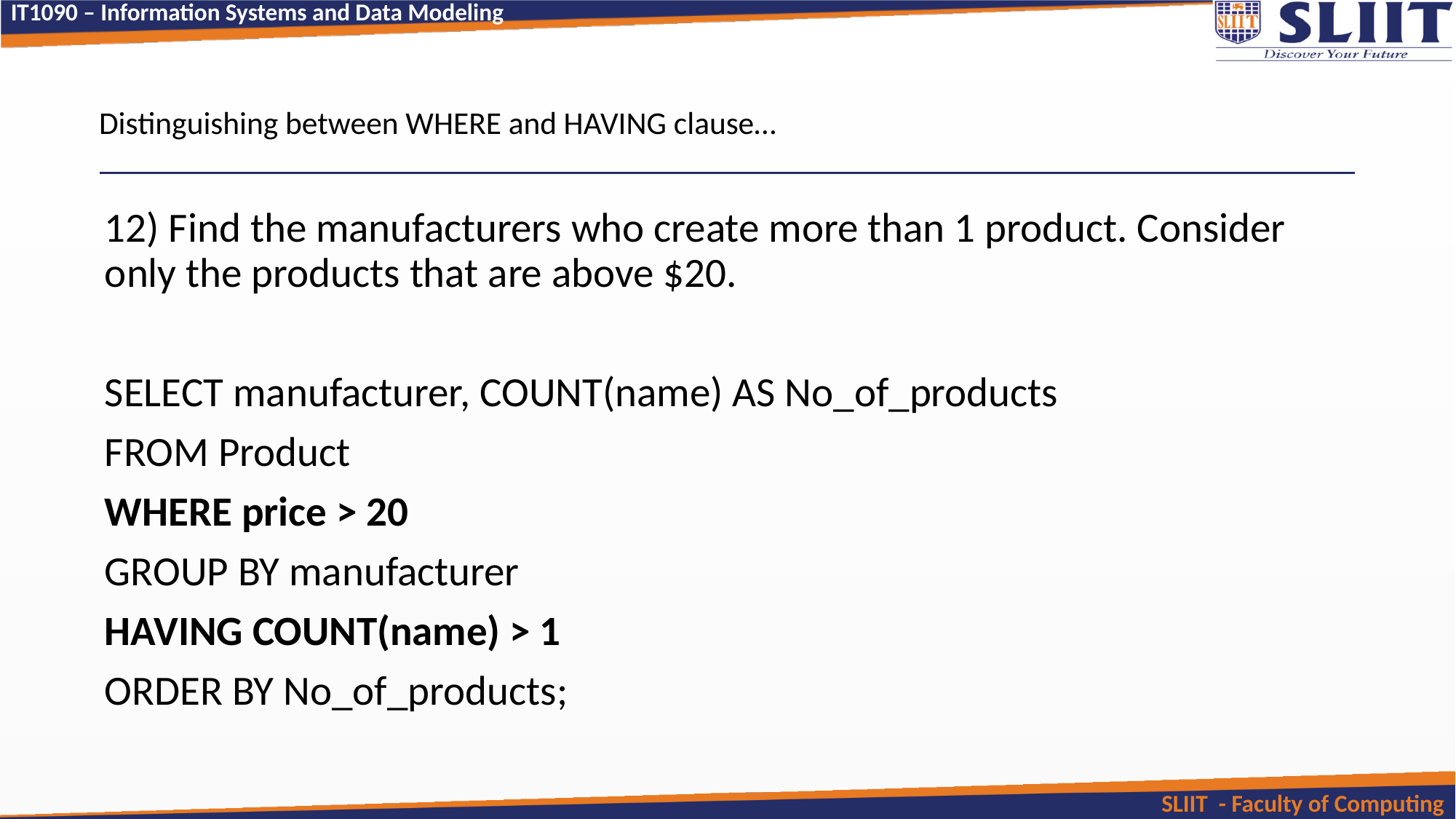

Distinguishing between WHERE and HAVING clause…

12) Find the manufacturers who create more than 1 product. Consider only the products that are above $20.

SELECT manufacturer, COUNT(name) AS No_of_products
FROM Product
WHERE price > 20
GROUP BY manufacturer
HAVING COUNT(name) > 1
ORDER BY No_of_products;